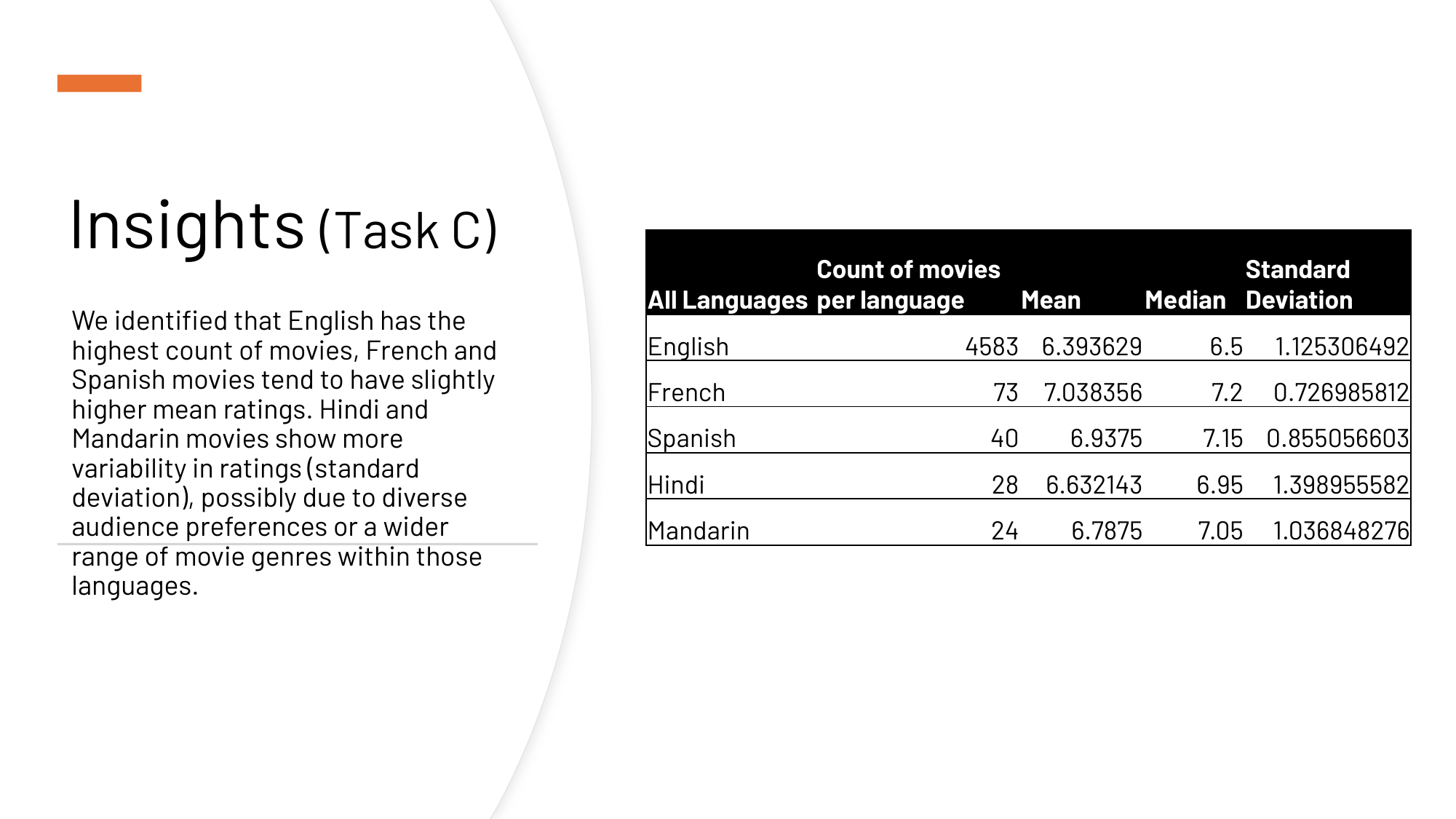

# Insights (Task C)
| All Languages | Count of movies per language | Mean | Median | Standard Deviation |
| --- | --- | --- | --- | --- |
| English | 4583 | 6.393629 | 6.5 | 1.125306492 |
| French | 73 | 7.038356 | 7.2 | 0.726985812 |
| Spanish | 40 | 6.9375 | 7.15 | 0.855056603 |
| Hindi | 28 | 6.632143 | 6.95 | 1.398955582 |
| Mandarin | 24 | 6.7875 | 7.05 | 1.036848276 |
We identified that English has the highest count of movies, French and Spanish movies tend to have slightly higher mean ratings. Hindi and Mandarin movies show more variability in ratings (standard deviation), possibly due to diverse audience preferences or a wider range of movie genres within those languages.